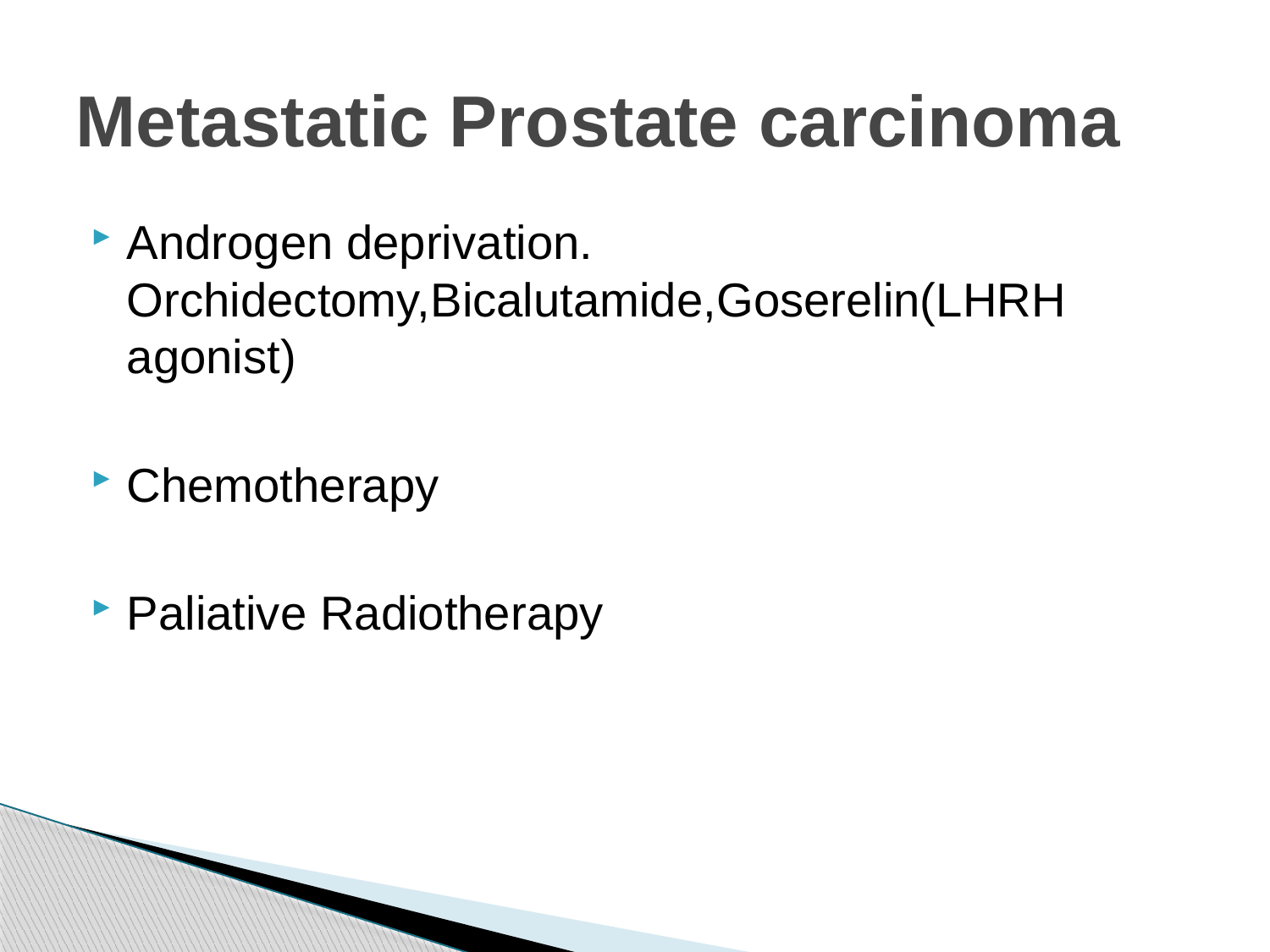

# Metastatic Prostate carcinoma
Androgen deprivation. Orchidectomy,Bicalutamide,Goserelin(LHRH agonist)

Chemotherapy

Paliative Radiotherapy